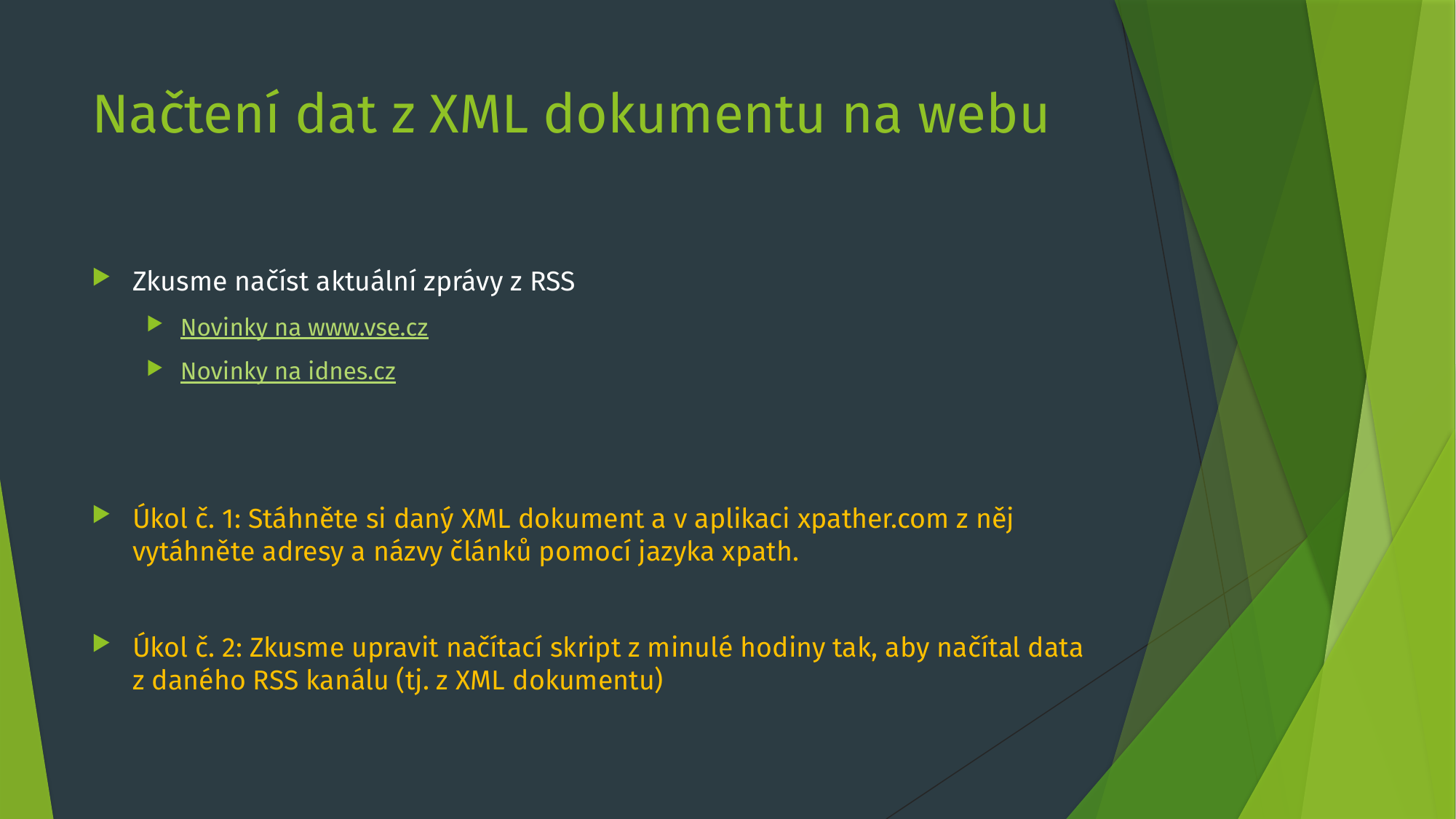

# Načtení dat z XML dokumentu na webu
Zkusme načíst aktuální zprávy z RSS
Novinky na www.vse.cz
Novinky na idnes.cz

Úkol č. 1: Stáhněte si daný XML dokument a v aplikaci xpather.com z něj vytáhněte adresy a názvy článků pomocí jazyka xpath.

Úkol č. 2: Zkusme upravit načítací skript z minulé hodiny tak, aby načítal data z daného RSS kanálu (tj. z XML dokumentu)